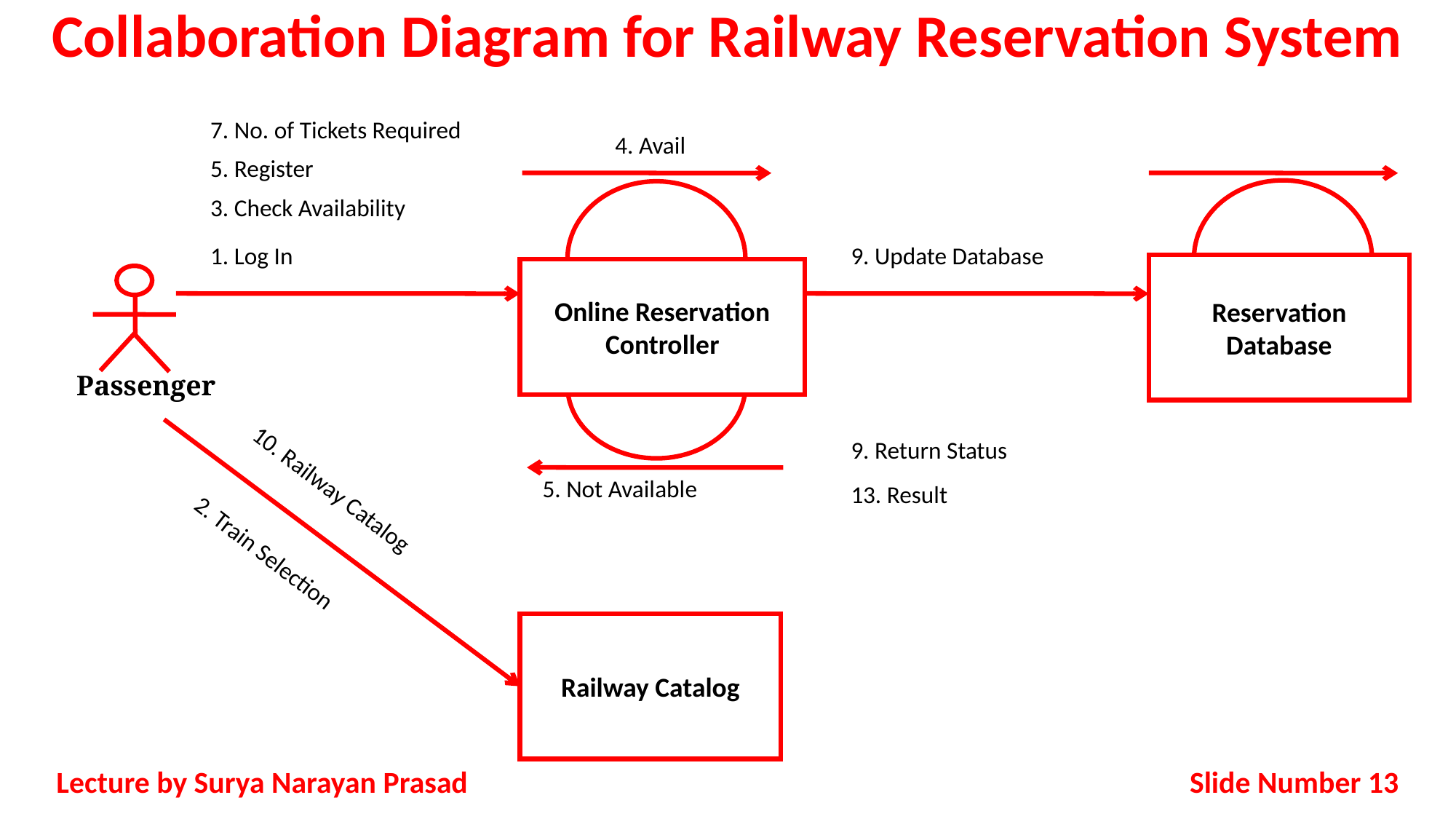

# Collaboration Diagram for Railway Reservation System
7. No. of Tickets Required
4. Avail
5. Register
Online Reservation Controller

3. Check Availability
1. Log In
9. Update Database
Reservation Database

Passenger
9. Return Status
5. Not Available
13. Result
Railway Catalog

10. Railway Catalog
2. Train Selection
Slide Number 13
Lecture by Surya Narayan Prasad